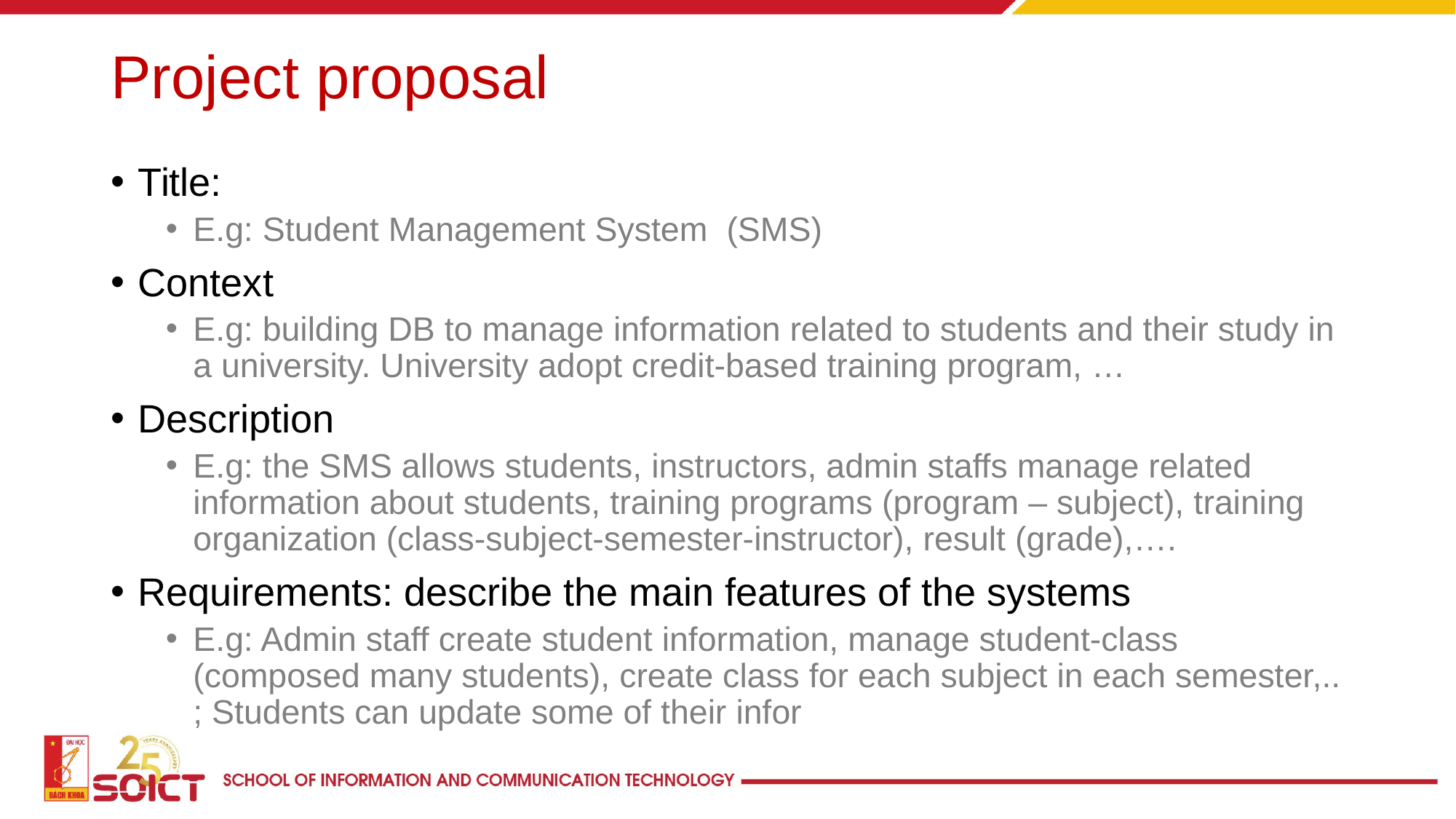

# Project proposal
Title:
E.g: Student Management System  (SMS)
Context
E.g: building DB to manage information related to students and their study in a university. University adopt credit-based training program, …
Description
E.g: the SMS allows students, instructors, admin staffs manage related information about students, training programs (program – subject), training organization (class-subject-semester-instructor), result (grade),….
Requirements: describe the main features of the systems
E.g: Admin staff create student information, manage student-class (composed many students), create class for each subject in each semester,.. ; Students can update some of their infor